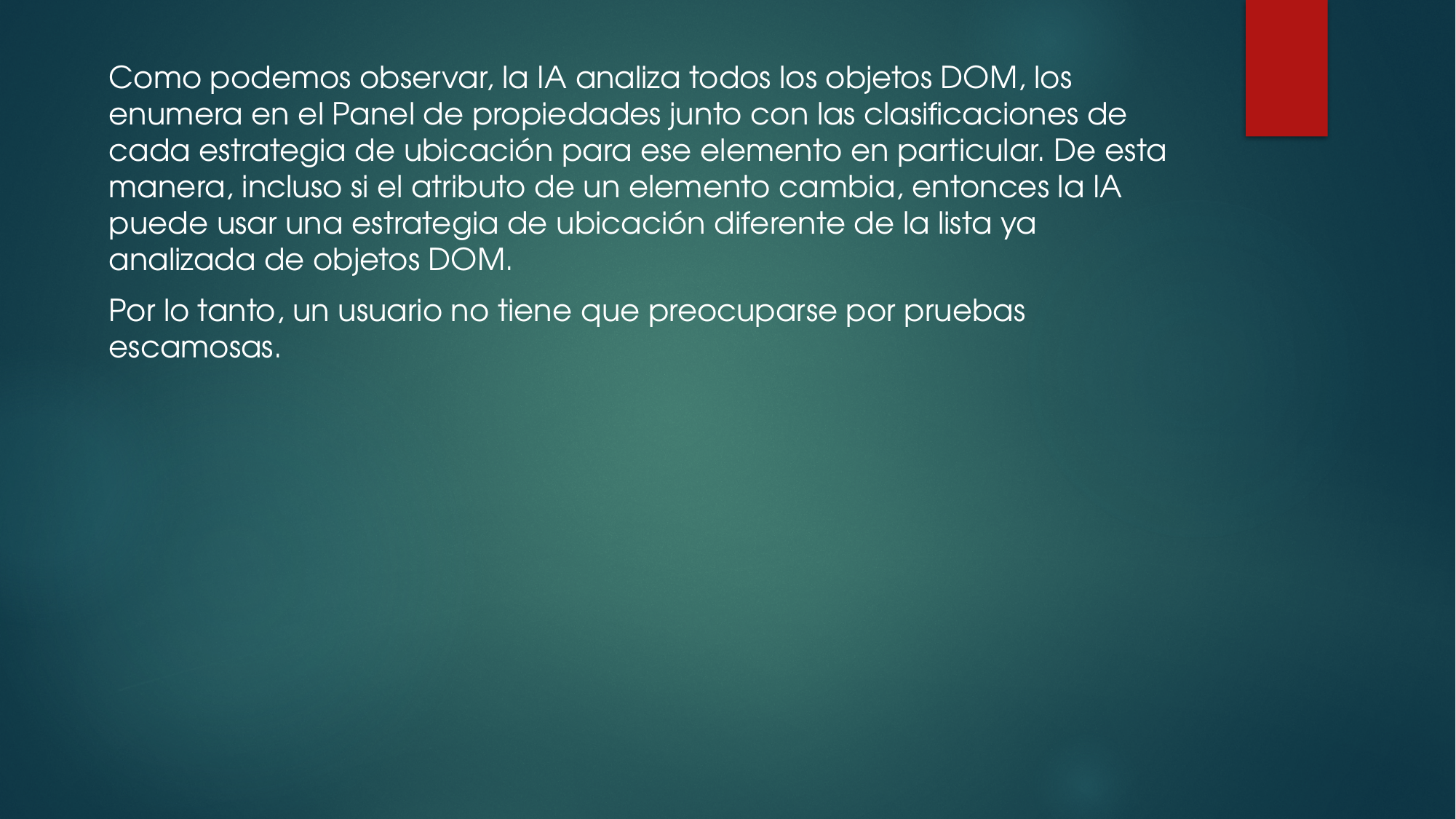

Como podemos observar, la IA analiza todos los objetos DOM, los enumera en el Panel de propiedades junto con las clasificaciones de cada estrategia de ubicación para ese elemento en particular. De esta manera, incluso si el atributo de un elemento cambia, entonces la IA puede usar una estrategia de ubicación diferente de la lista ya analizada de objetos DOM.
Por lo tanto, un usuario no tiene que preocuparse por pruebas escamosas.